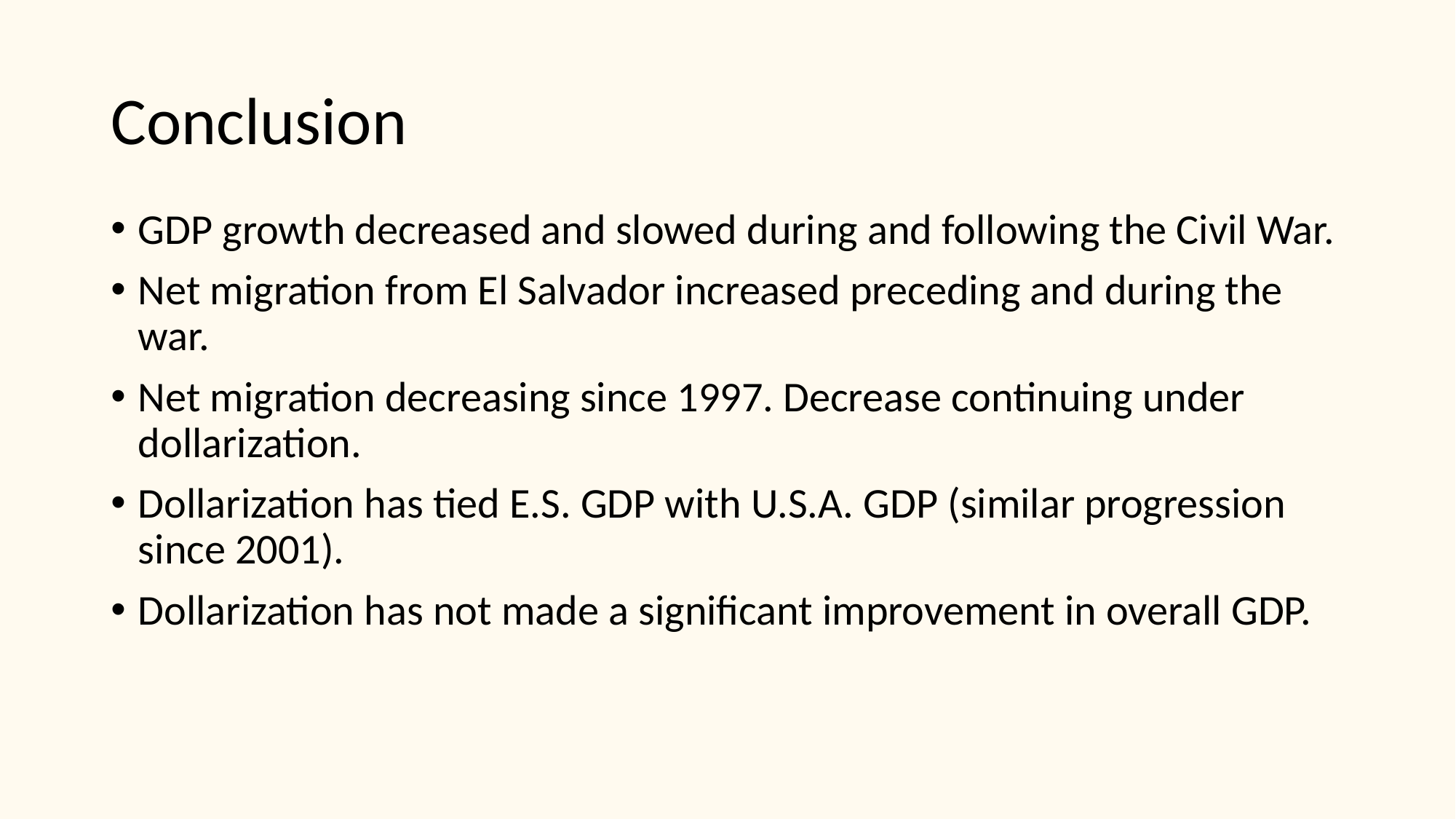

# Conclusion
GDP growth decreased and slowed during and following the Civil War.
Net migration from El Salvador increased preceding and during the war.
Net migration decreasing since 1997. Decrease continuing under dollarization.
Dollarization has tied E.S. GDP with U.S.A. GDP (similar progression since 2001).
Dollarization has not made a significant improvement in overall GDP.